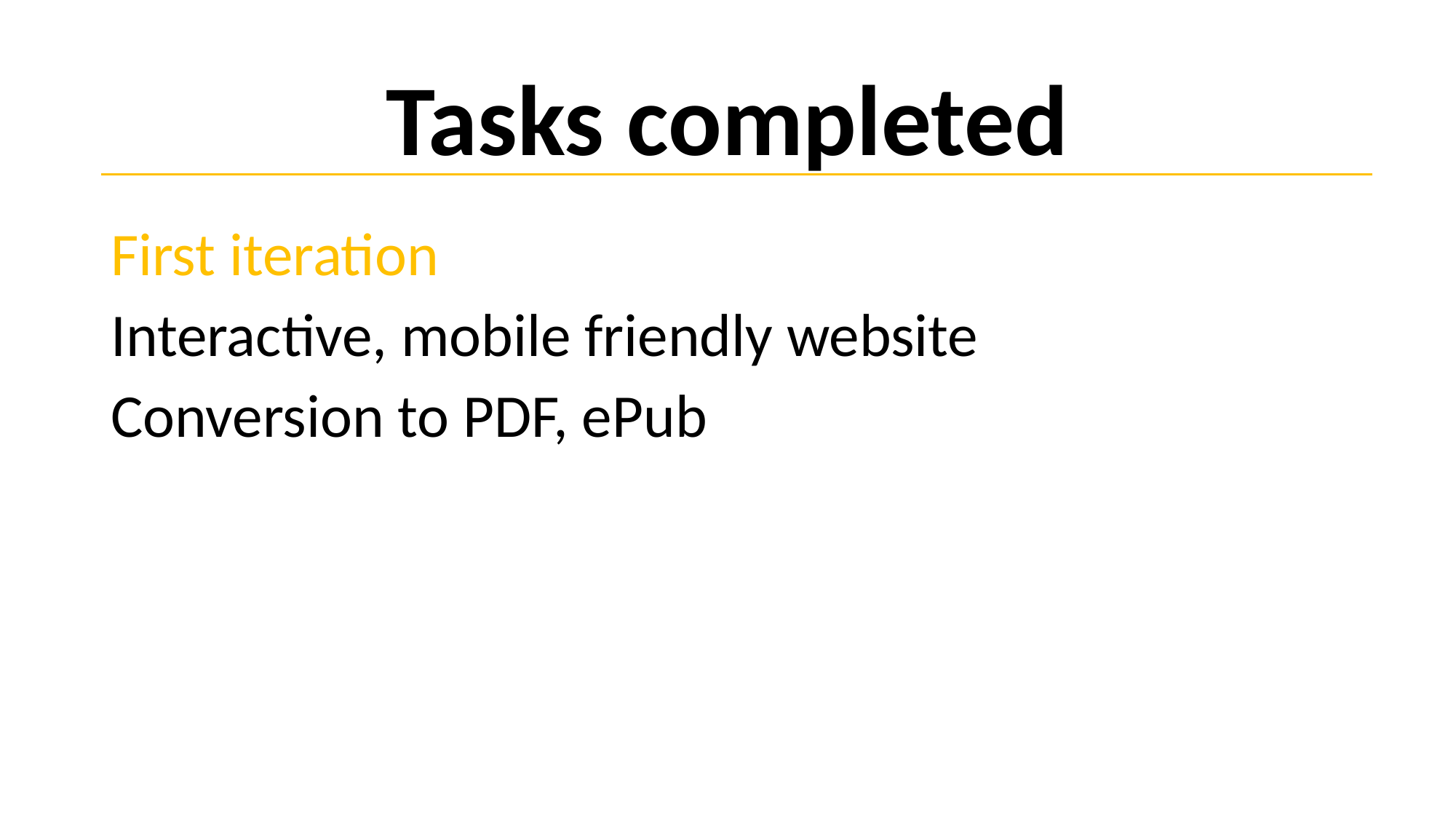

# Tasks completed
First iteration
Interactive, mobile friendly website
Conversion to PDF, ePub